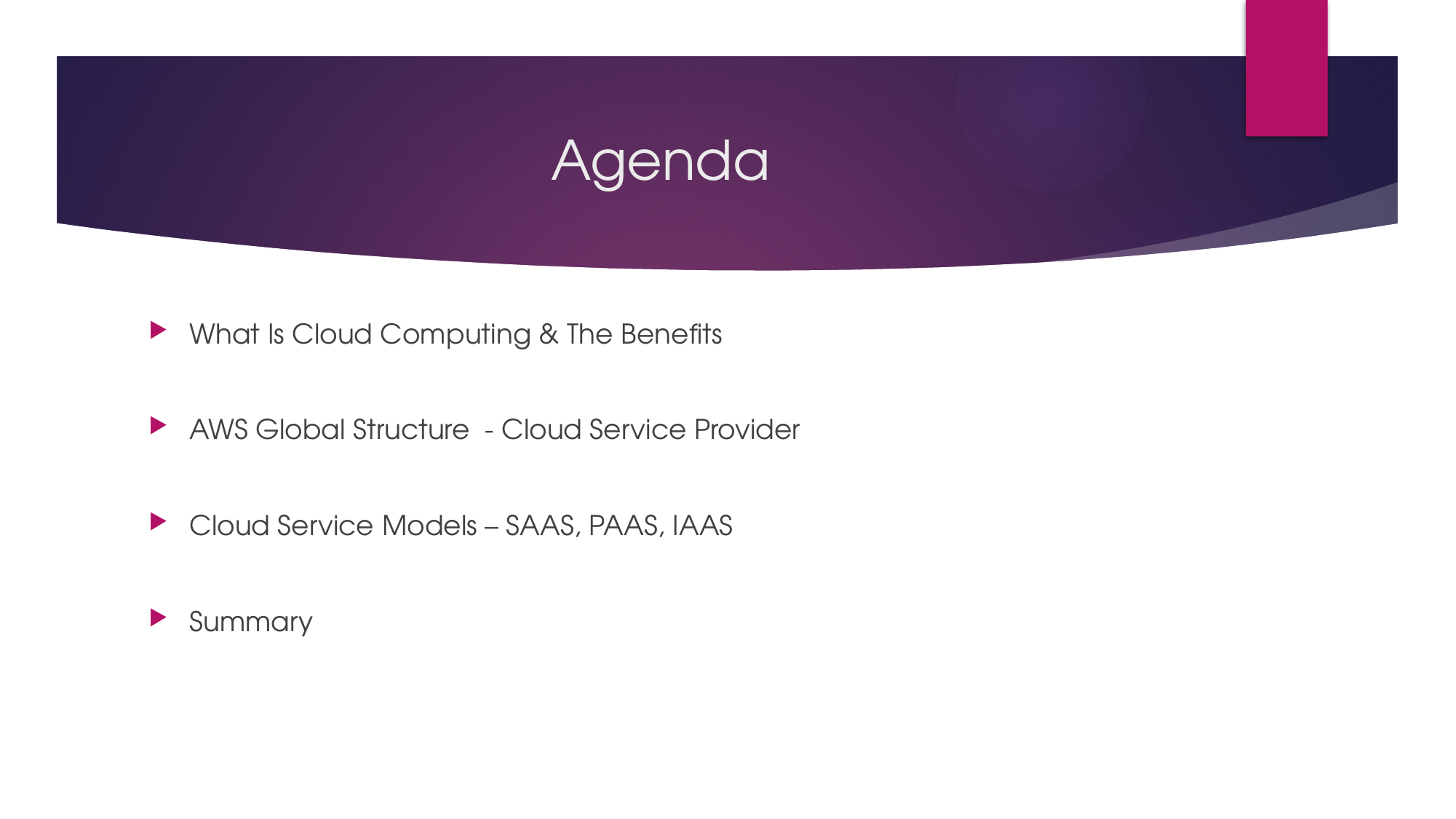

# Agenda
What Is Cloud Computing & The Benefits

AWS Global Structure  - Cloud Service Provider

Cloud Service Models – SAAS, PAAS, IAAS

Summary